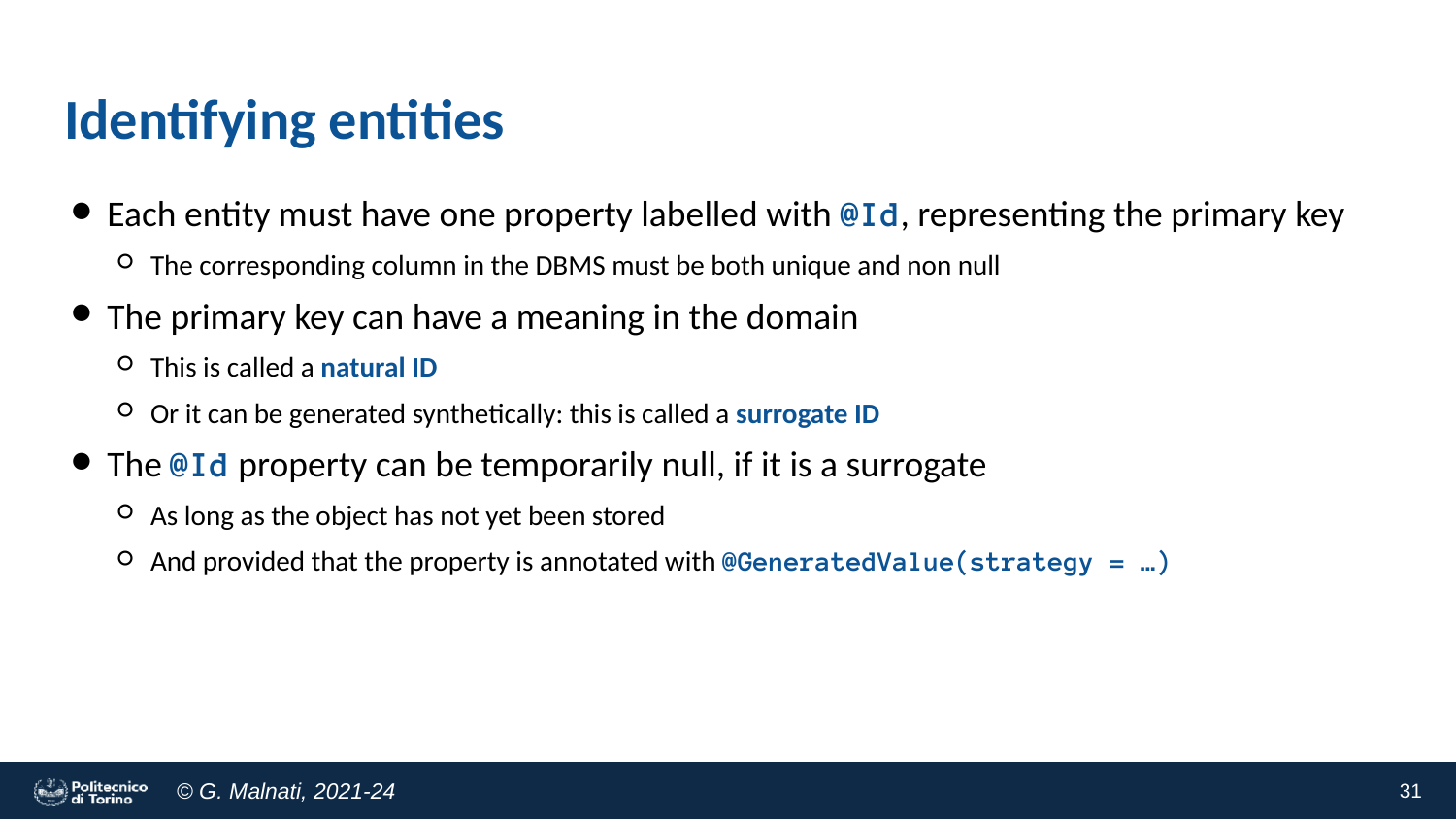

# Identifying entities
Each entity must have one property labelled with @Id, representing the primary key
The corresponding column in the DBMS must be both unique and non null
The primary key can have a meaning in the domain
This is called a natural ID
Or it can be generated synthetically: this is called a surrogate ID
The @Id property can be temporarily null, if it is a surrogate
As long as the object has not yet been stored
And provided that the property is annotated with @GeneratedValue(strategy = …)
31